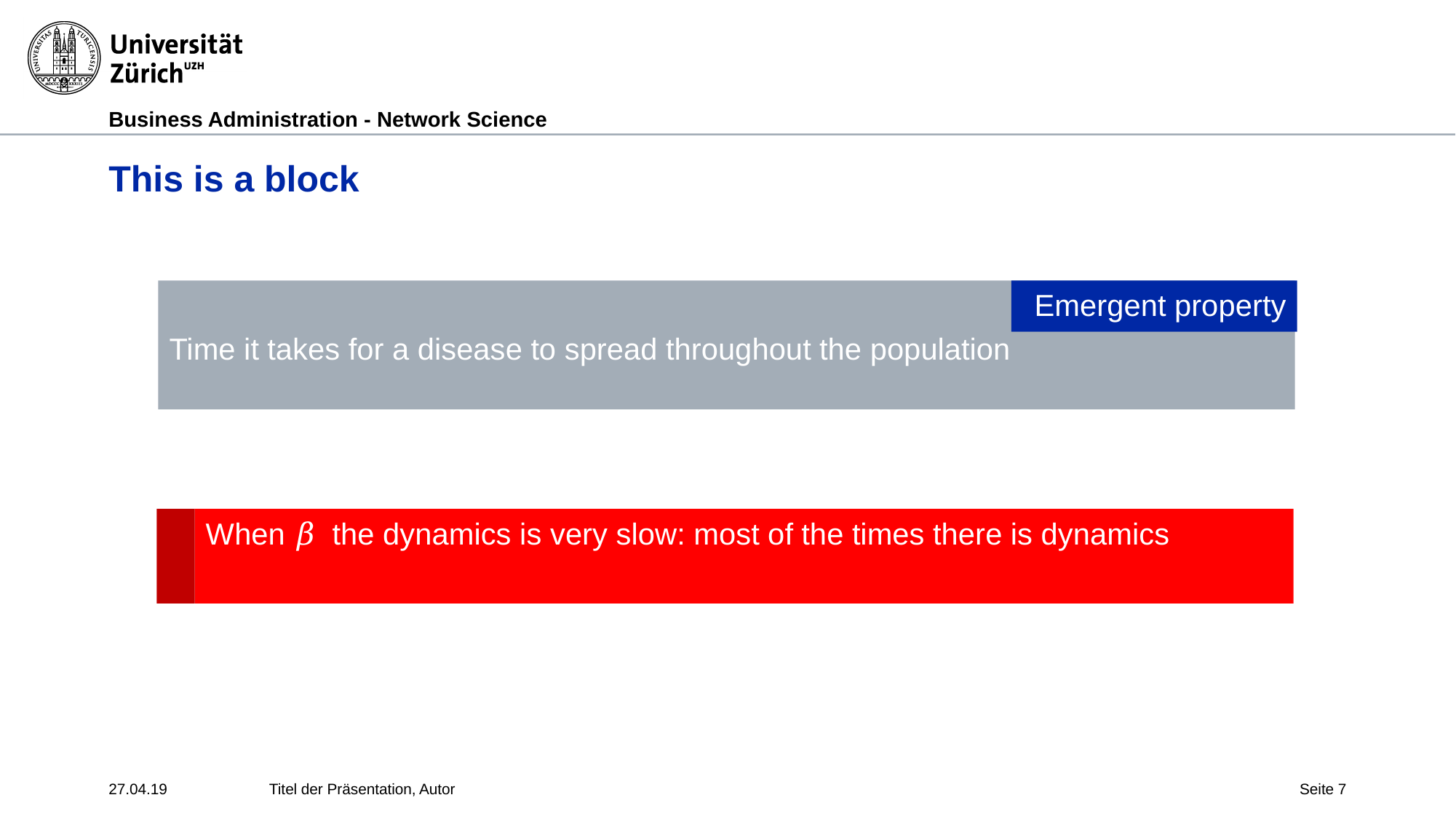

# This is a block

Time it takes for a disease to spread throughout the population

Emergent property
When 𝛽  the dynamics is very slow: most of the times there is dynamics

27.04.19
Titel der Präsentation, Autor
Seite 7